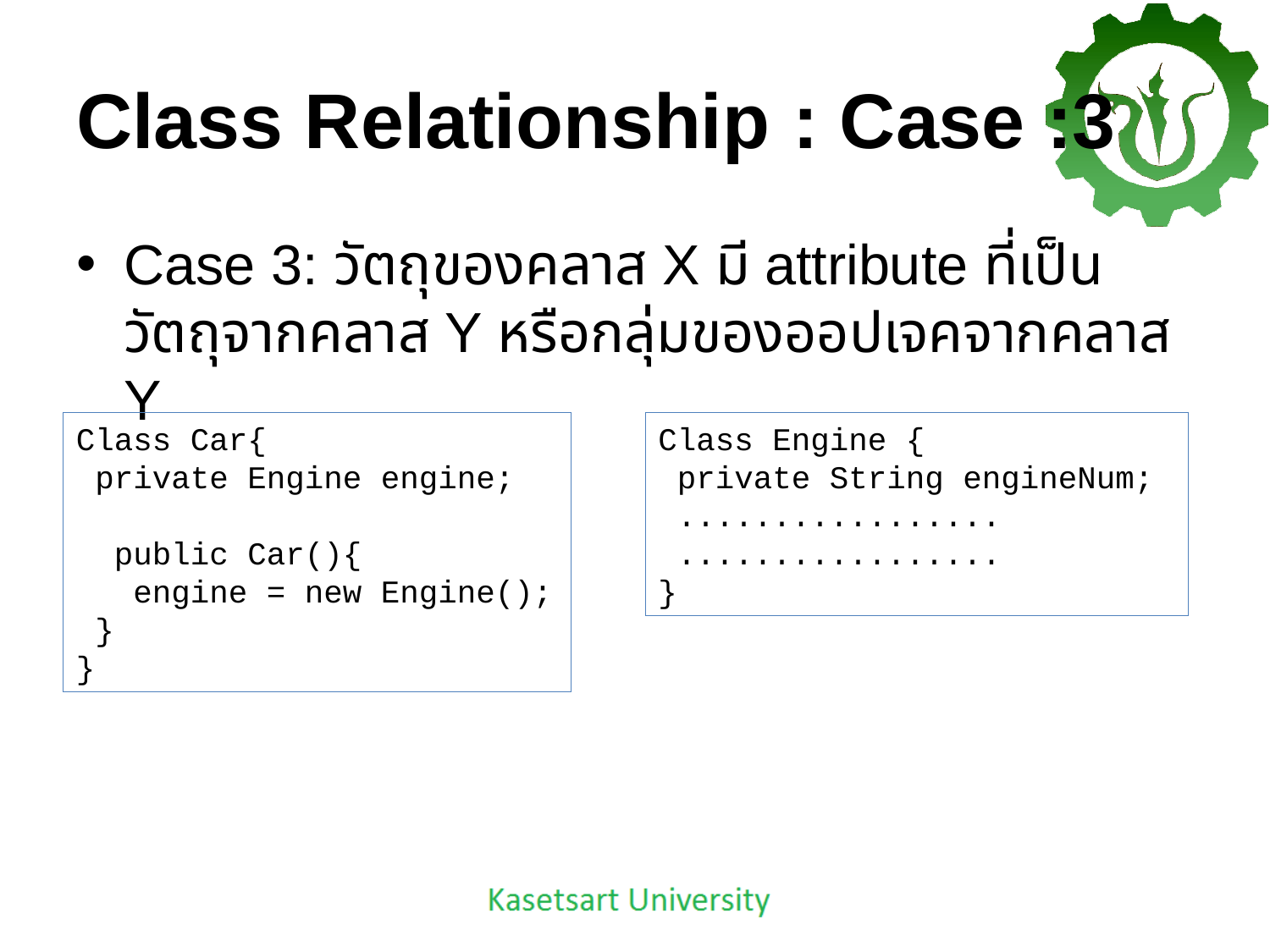

# Class Relationship : Case :3
Case 3: วัตถุของคลาส X มี attribute ที่เป็นวัตถุจากคลาส Y หรือกลุ่มของออปเจคจากคลาส Y

Class Car{
 private Engine engine;

  public Car(){
   engine = new Engine();
 }
}
Class Engine {
 private String engineNum;
 .................
 .................
}